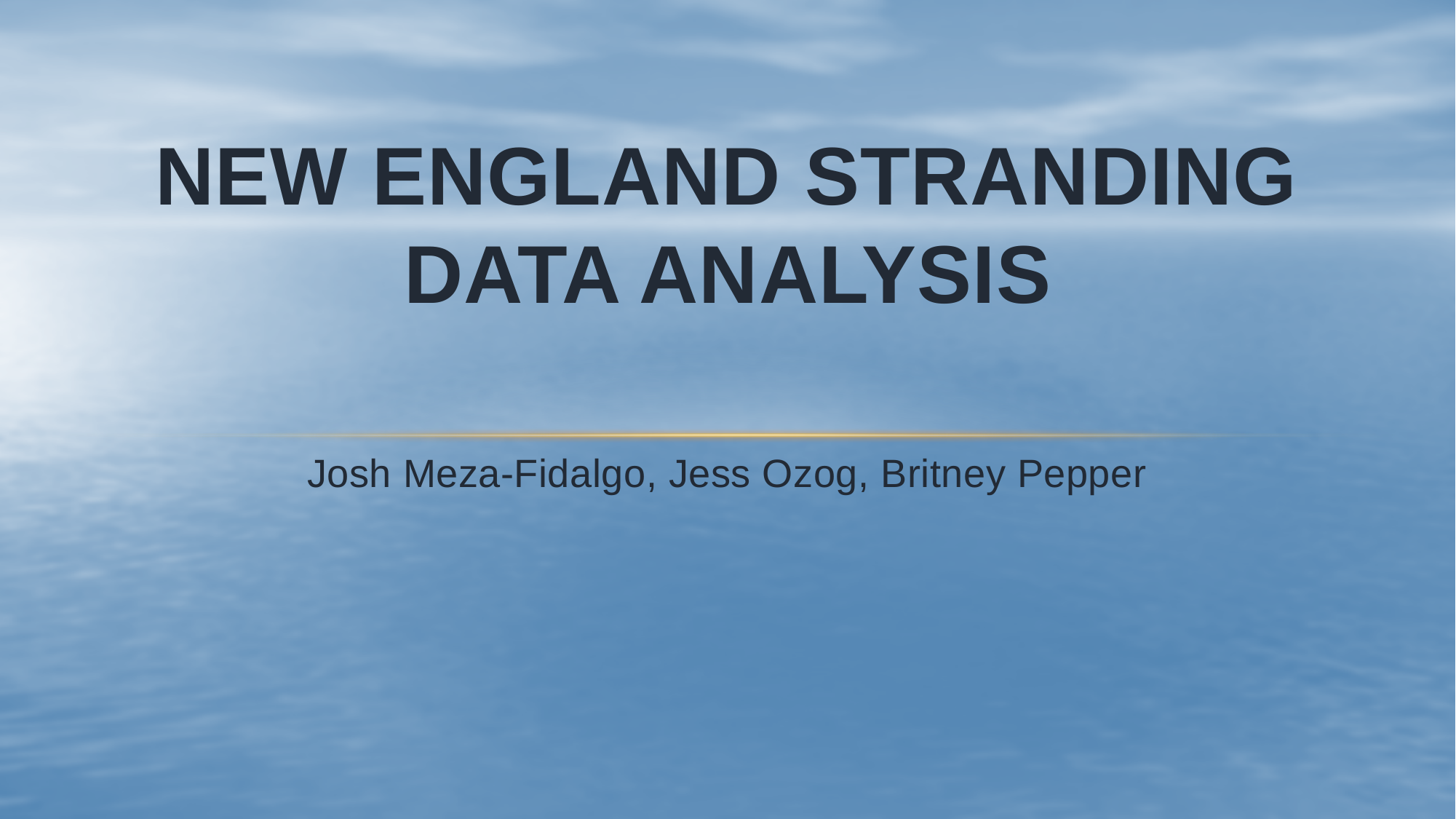

# New England Stranding Data Analysis
Josh Meza-Fidalgo, Jess Ozog, Britney Pepper